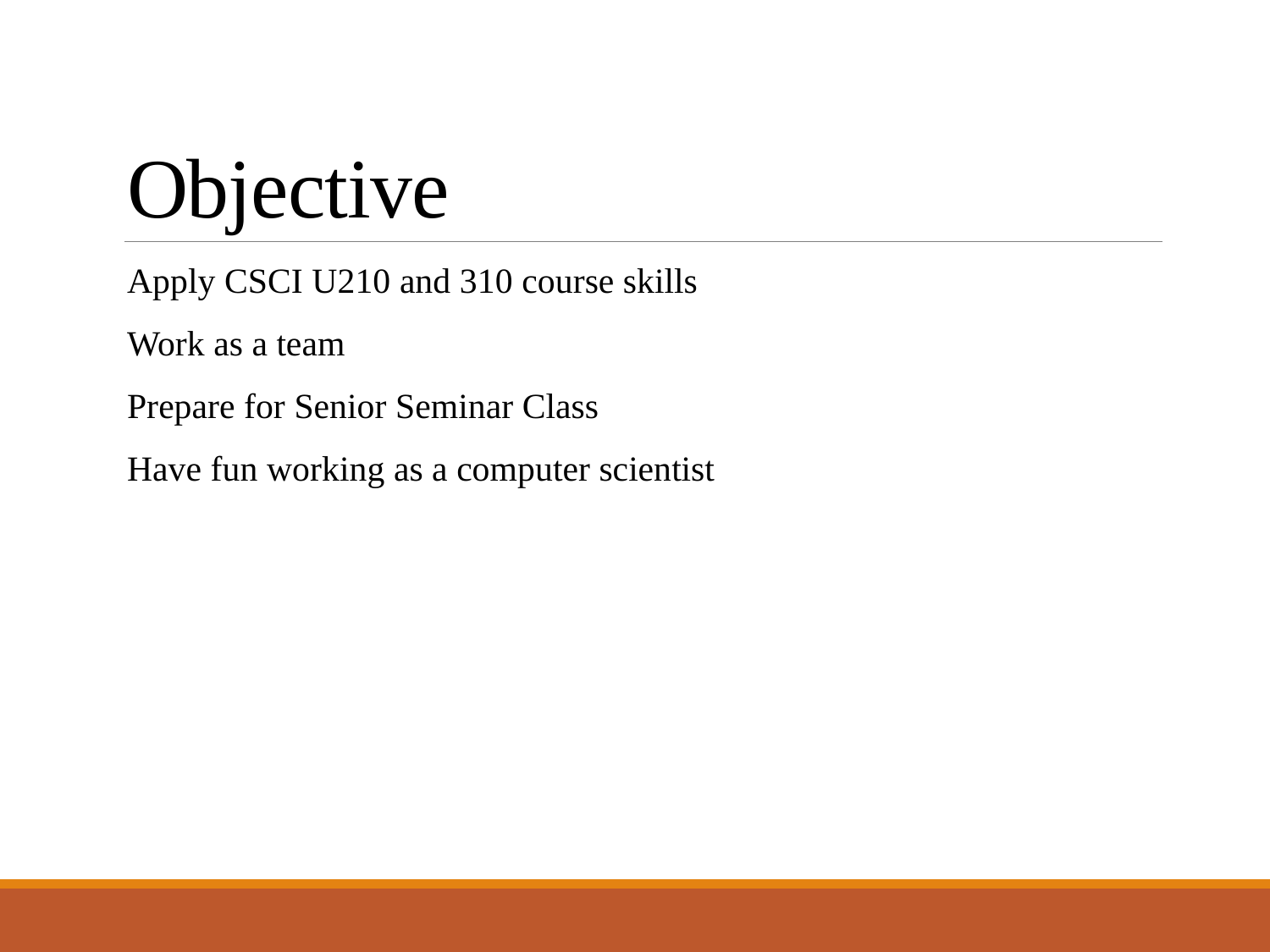

# Objective
Apply CSCI U210 and 310 course skills
Work as a team
Prepare for Senior Seminar Class
Have fun working as a computer scientist